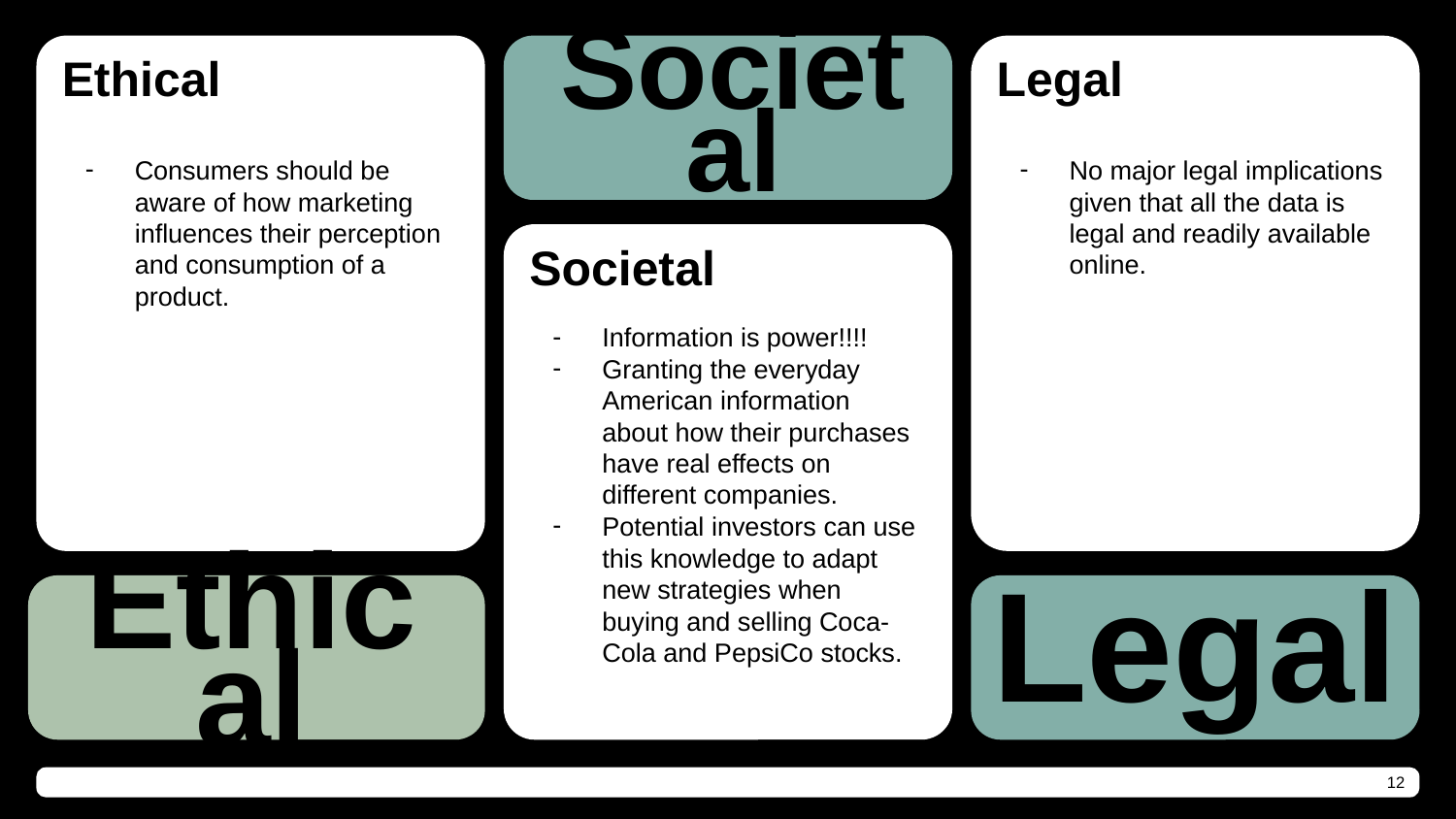

# Ethical
Societal
Legal
Consumers should be aware of how marketing influences their perception and consumption of a product.
No major legal implications given that all the data is legal and readily available online.

Societal
Information is power!!!!
Granting the everyday American information about how their purchases have real effects on different companies.
Potential investors can use this knowledge to adapt new strategies when buying and selling Coca-Cola and PepsiCo stocks.
Ethical
Legal